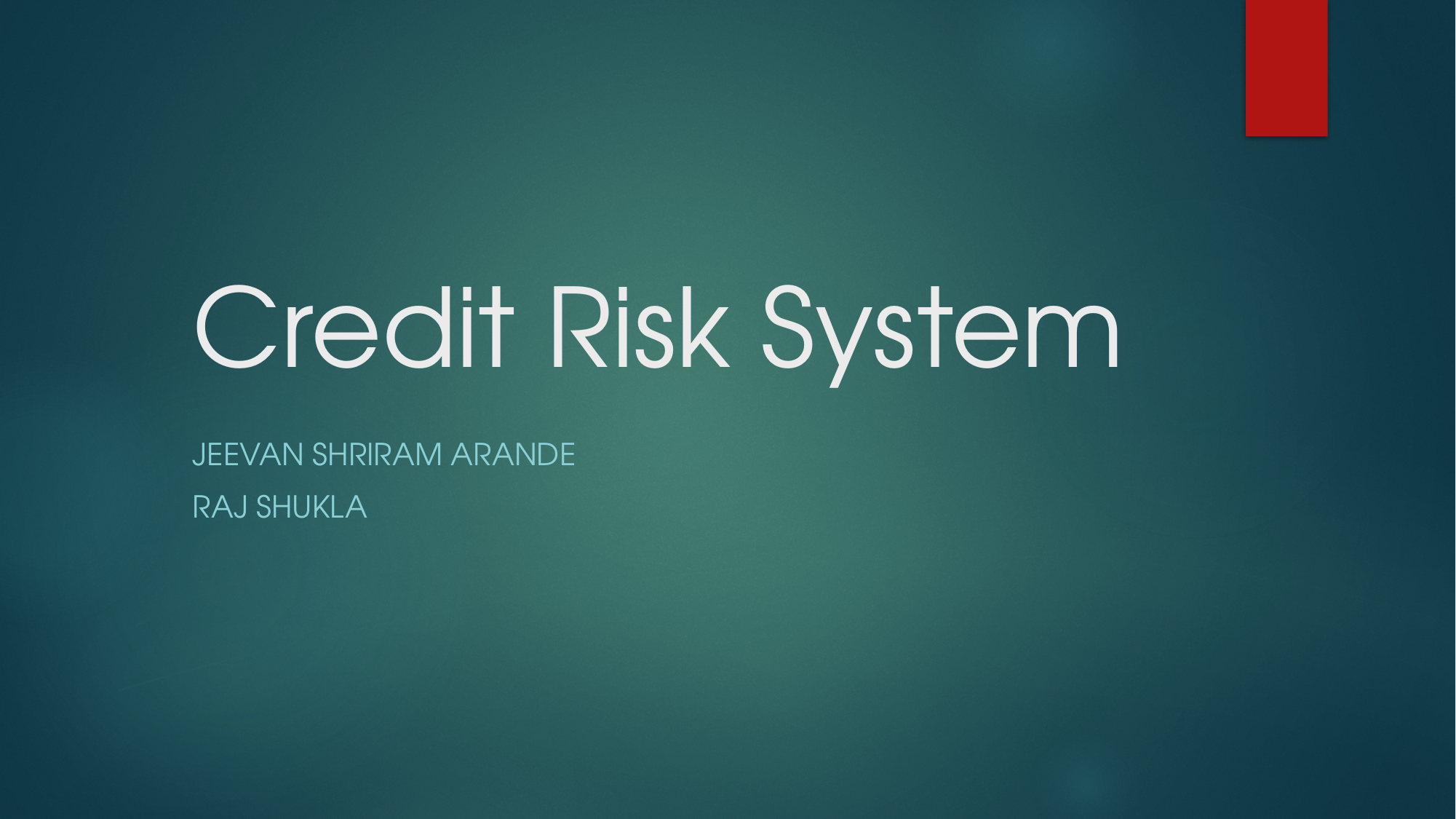

# Credit Risk System
Jeevan Shriram Arande
Raj Shukla